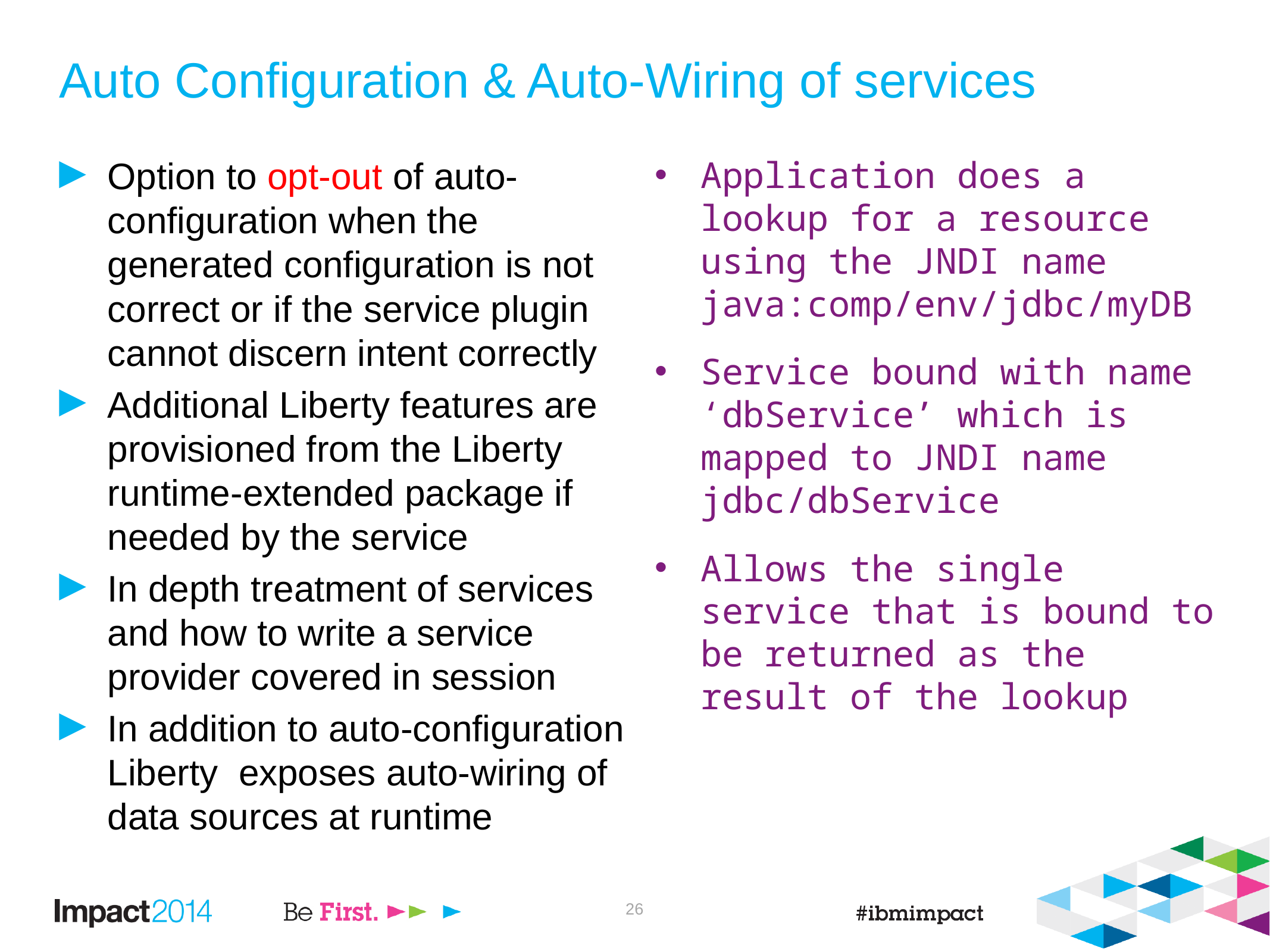

# Auto Configuration & Auto-Wiring of services
Option to opt-out of auto-configuration when the generated configuration is not correct or if the service plugin cannot discern intent correctly
Additional Liberty features are provisioned from the Liberty runtime-extended package if needed by the service
In depth treatment of services and how to write a service provider covered in session
In addition to auto-configuration Liberty  exposes auto-wiring of data sources at runtime
Application does a lookup for a resource using the JNDI name java:comp/env/jdbc/myDB
Service bound with name ‘dbService’ which is mapped to JNDI name jdbc/dbService
Allows the single service that is bound to be returned as the result of the lookup

26